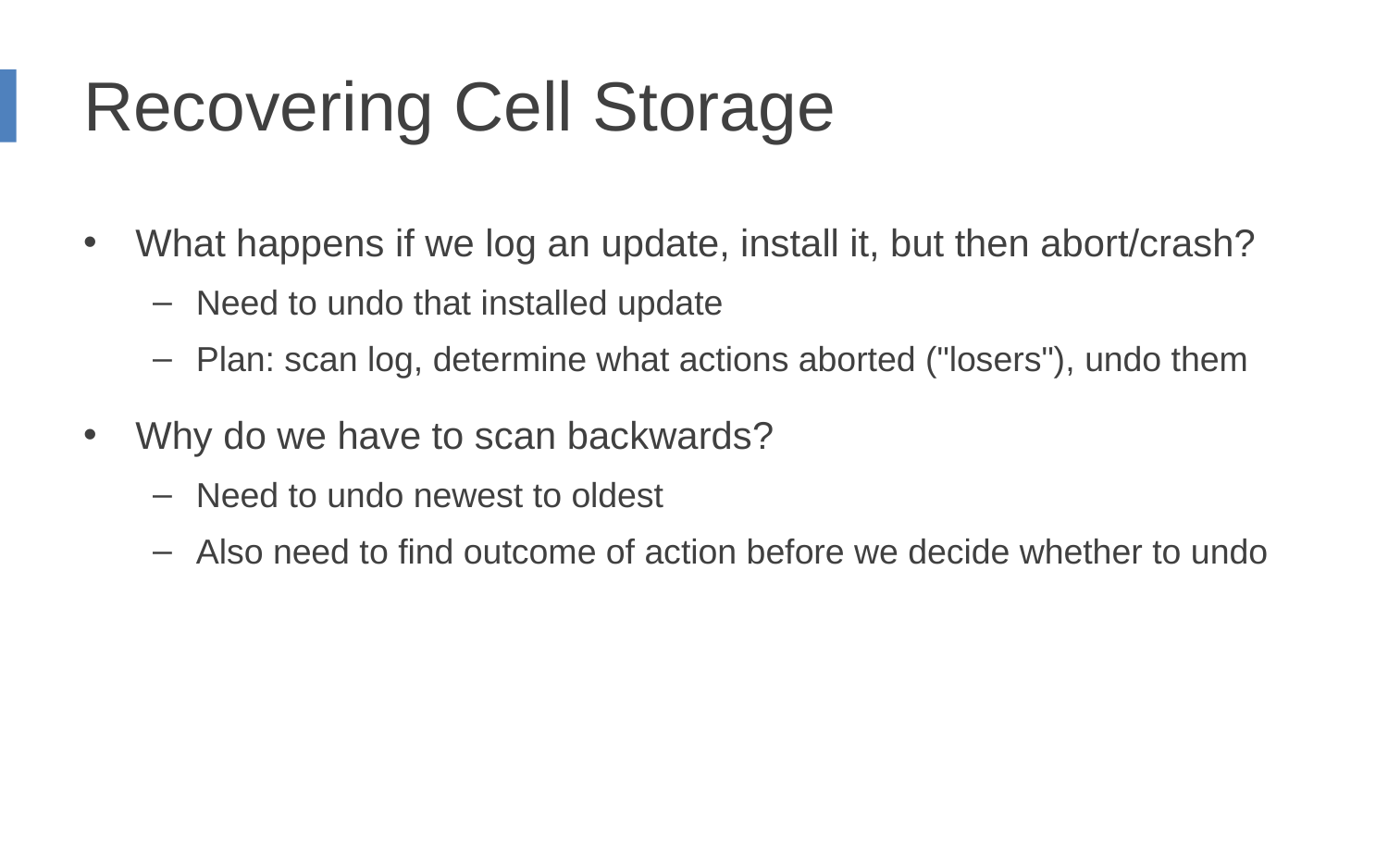

# Recovering Cell Storage
What happens if we log an update, install it, but then abort/crash?
Need to undo that installed update
Plan: scan log, determine what actions aborted ("losers"), undo them
Why do we have to scan backwards?
Need to undo newest to oldest
Also need to find outcome of action before we decide whether to undo